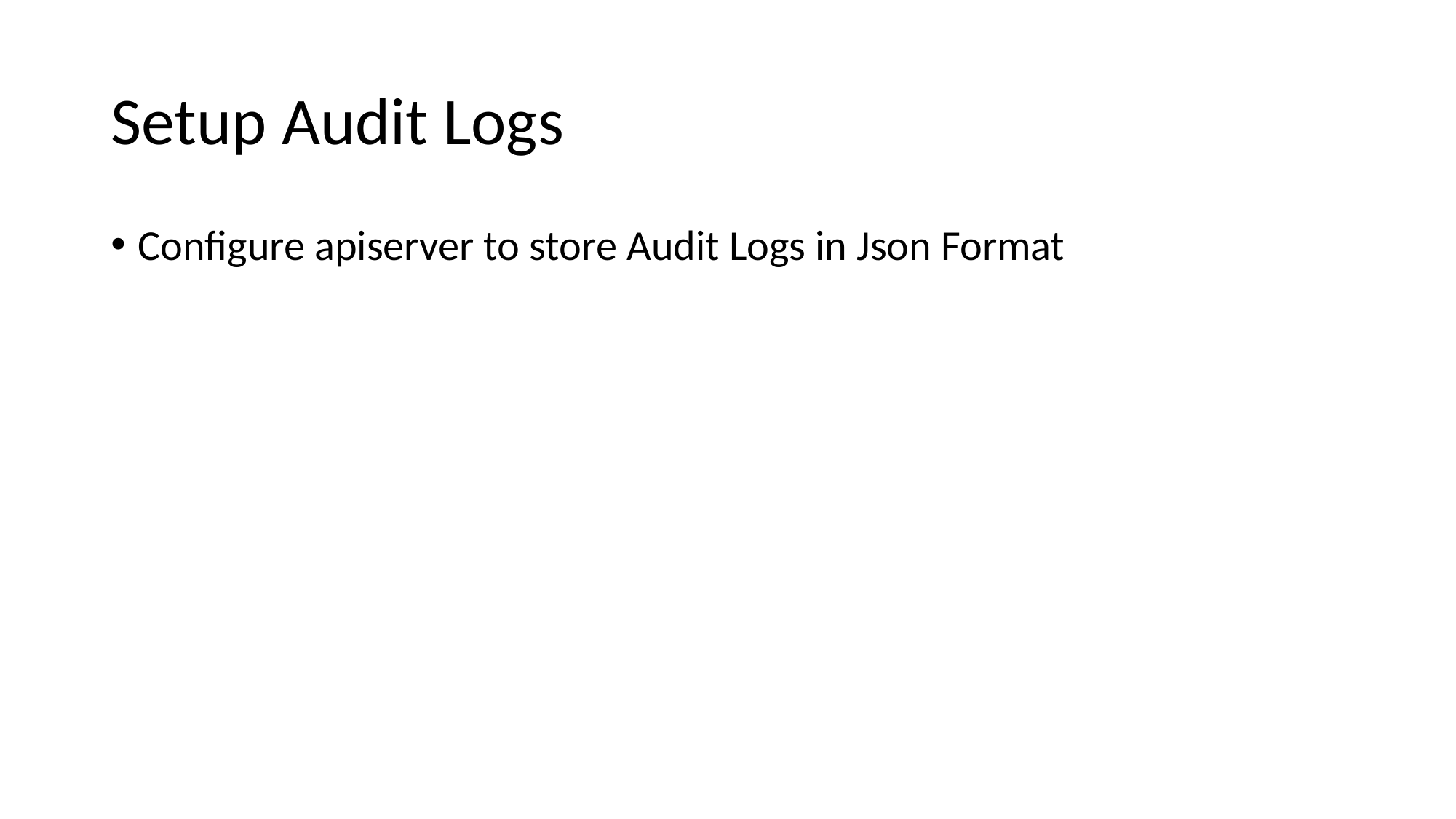

# Setup Audit Logs
Configure apiserver to store Audit Logs in Json Format